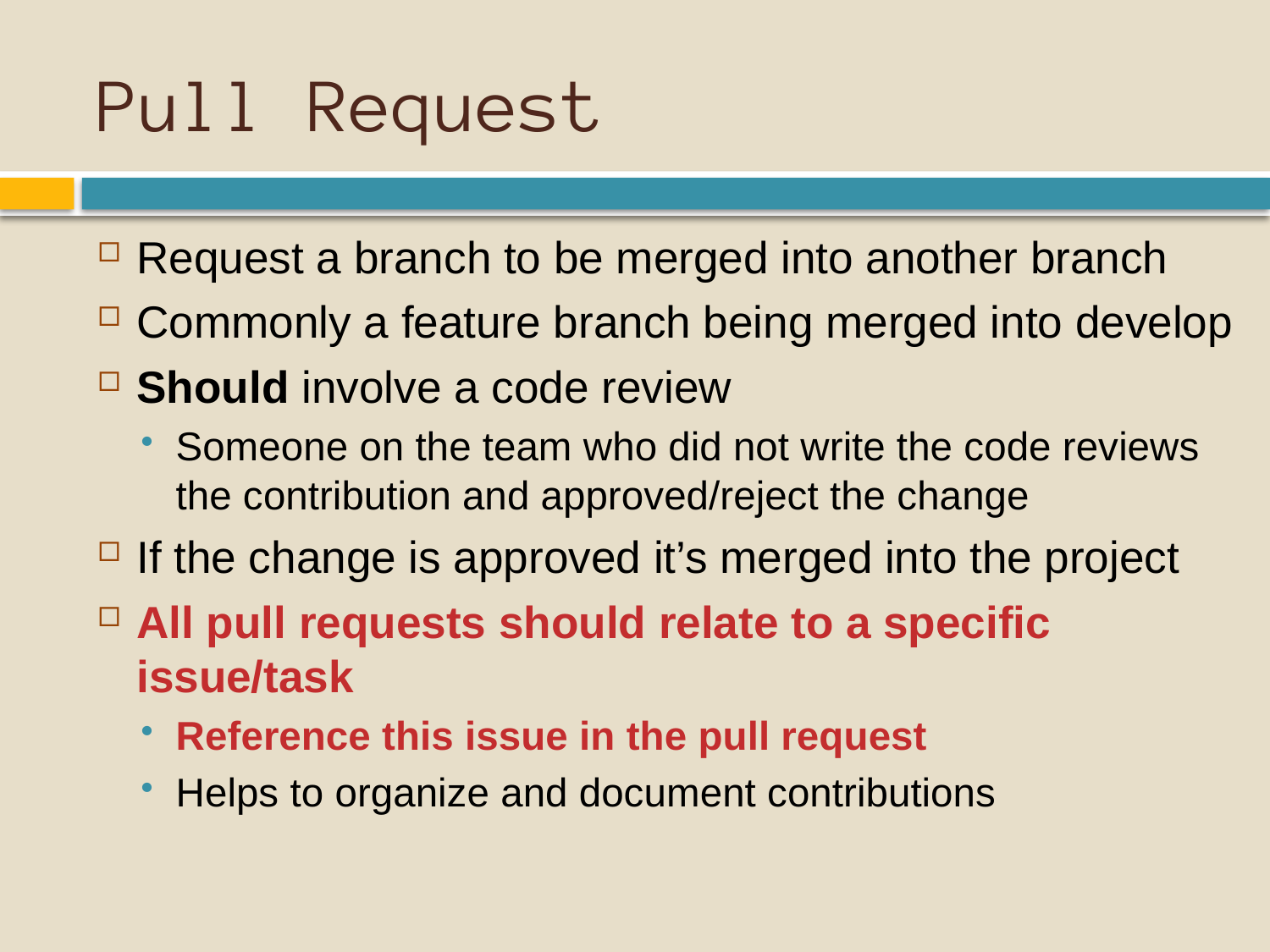

# Pull Request
Request a branch to be merged into another branch
Commonly a feature branch being merged into develop
Should involve a code review
Someone on the team who did not write the code reviews the contribution and approved/reject the change
If the change is approved it’s merged into the project
All pull requests should relate to a specific issue/task
Reference this issue in the pull request
Helps to organize and document contributions